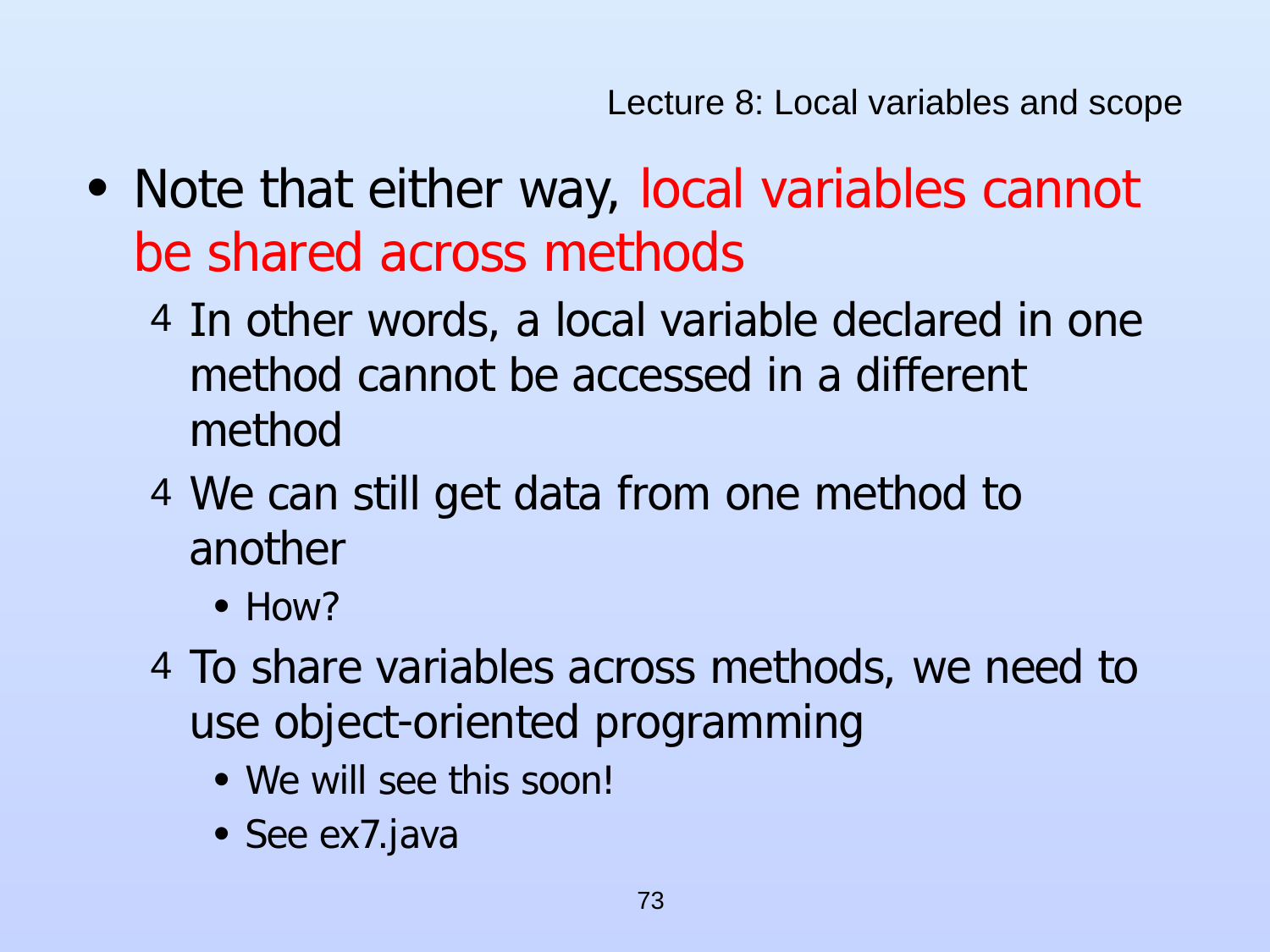

# Lecture 8: Local variables and scope
Note that either way, local variables cannot be shared across methods
In other words, a local variable declared in one method cannot be accessed in a different method
We can still get data from one method to another
How?
To share variables across methods, we need to use object-oriented programming
We will see this soon!
See ex7.java
73